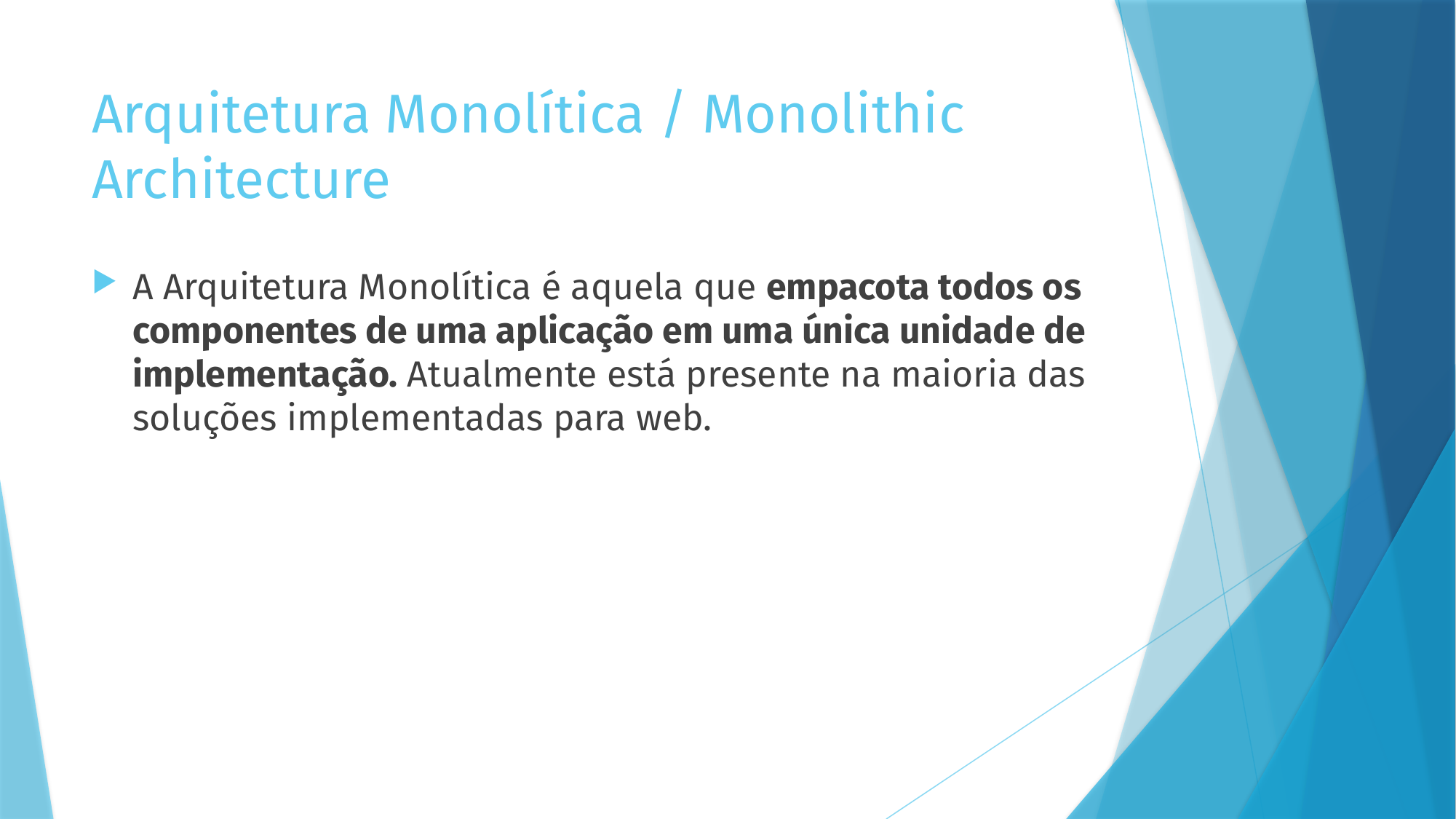

# Arquitetura Monolítica / Monolithic Architecture
A Arquitetura Monolítica é aquela que empacota todos os componentes de uma aplicação em uma única unidade de implementação. Atualmente está presente na maioria das soluções implementadas para web.